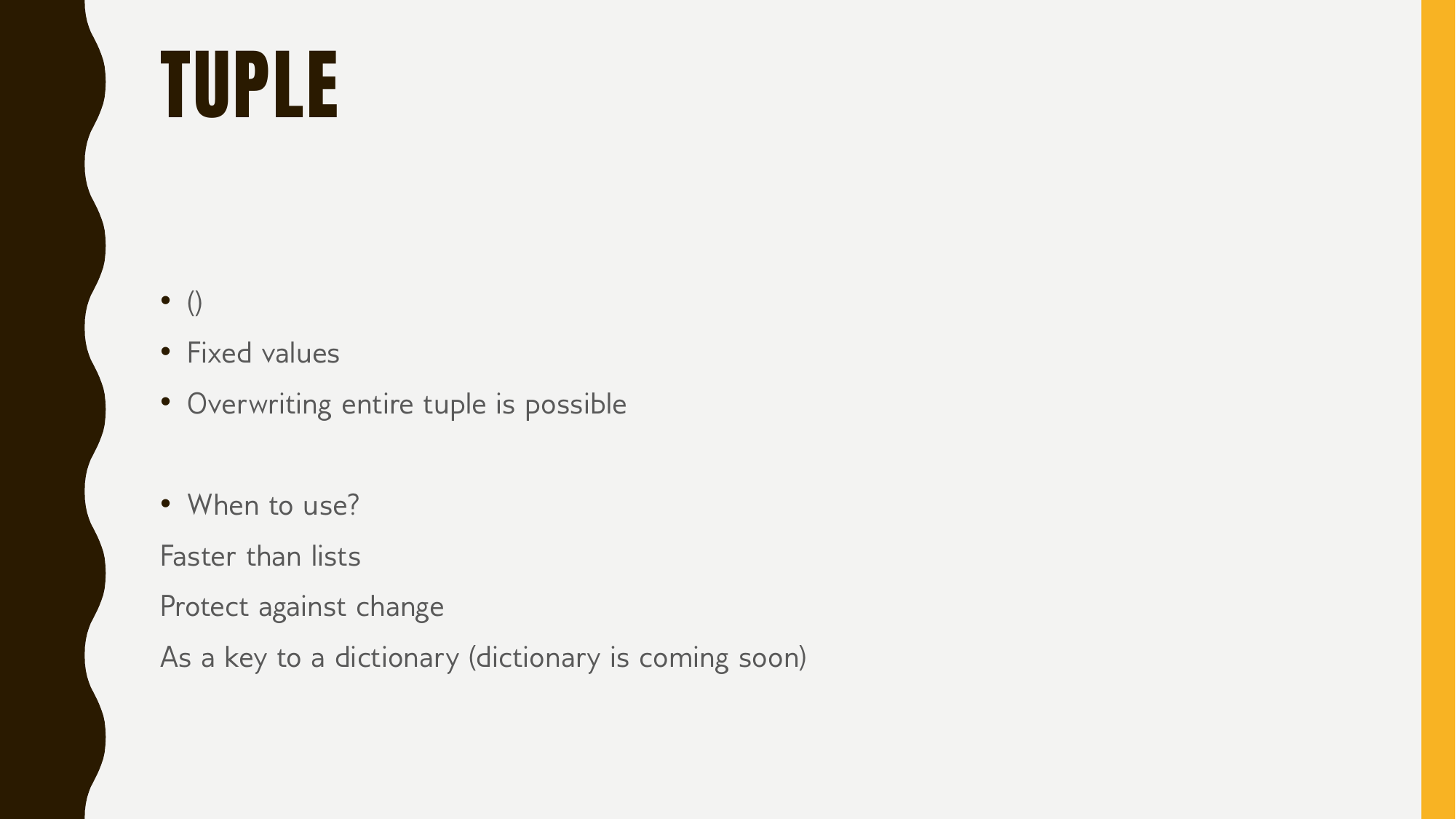

# Tuple
()
Fixed values
Overwriting entire tuple is possible

When to use?
Faster than lists
Protect against change
As a key to a dictionary (dictionary is coming soon)